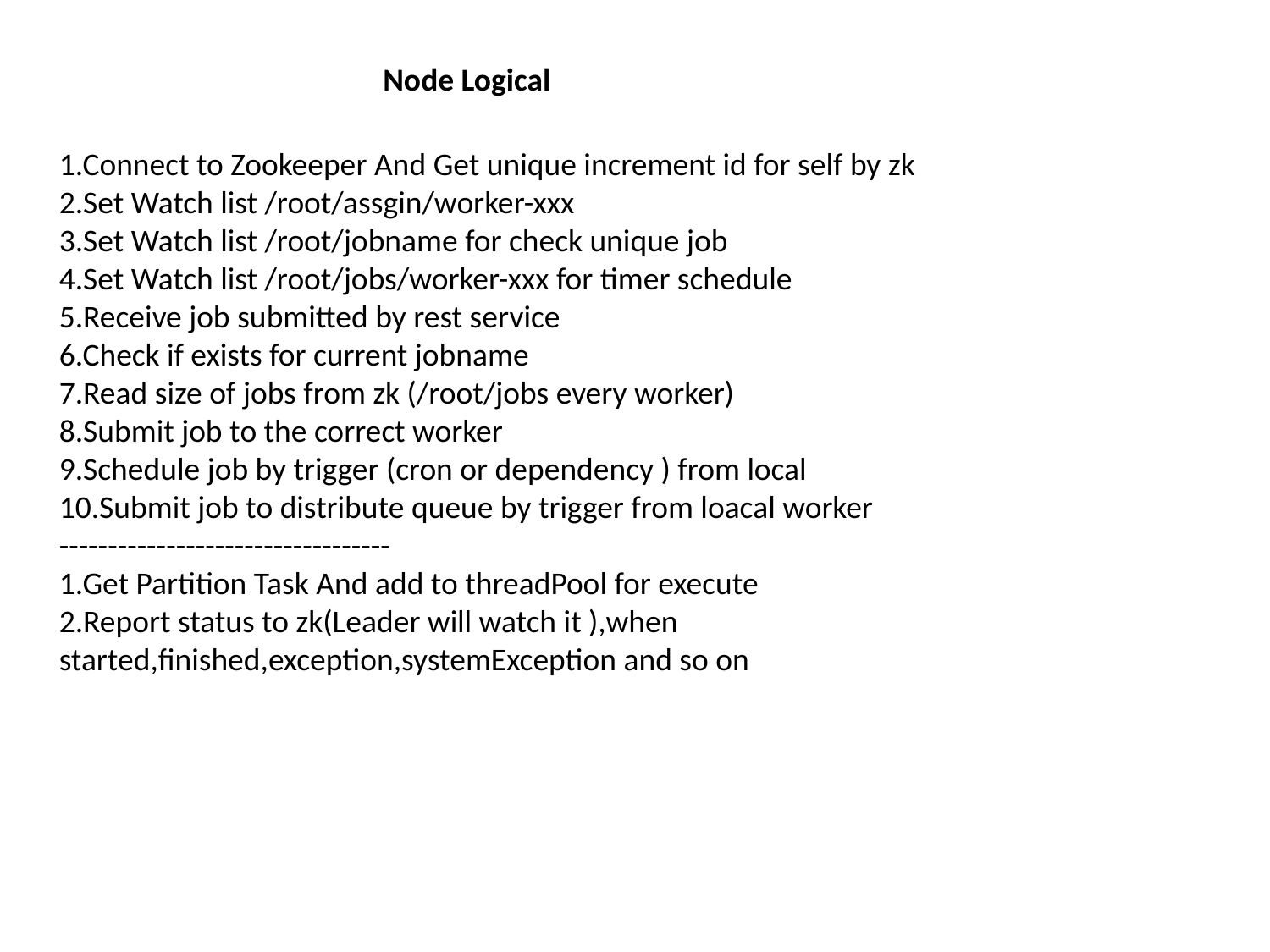

Node Logical
1.Connect to Zookeeper And Get unique increment id for self by zk
2.Set Watch list /root/assgin/worker-xxx
3.Set Watch list /root/jobname for check unique job
4.Set Watch list /root/jobs/worker-xxx for timer schedule
5.Receive job submitted by rest service
6.Check if exists for current jobname
7.Read size of jobs from zk (/root/jobs every worker)
8.Submit job to the correct worker
9.Schedule job by trigger (cron or dependency ) from local
10.Submit job to distribute queue by trigger from loacal worker
----------------------------------
1.Get Partition Task And add to threadPool for execute
2.Report status to zk(Leader will watch it ),when started,finished,exception,systemException and so on